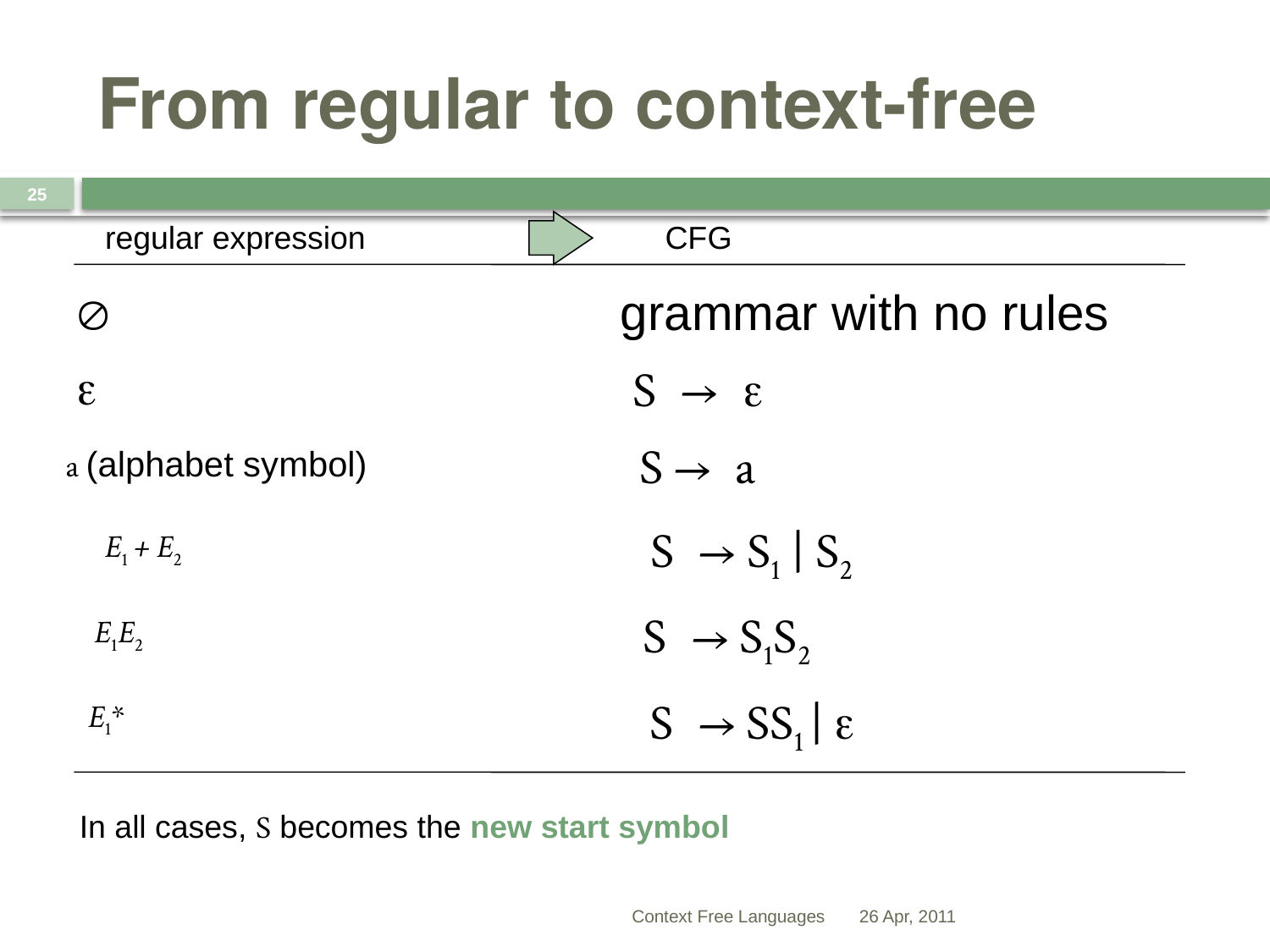

# From regular to context-free
25
regular expression

CFG

∅
grammar with no rules
ε
S → ε
S → a
a (alphabet symbol)
S → S1 | S2
E1 + E2
S → S1S2
E1E2
S → SS1 | ε
E1*

In all cases, S becomes the new start symbol
Context Free Languages
26 Apr, 2011